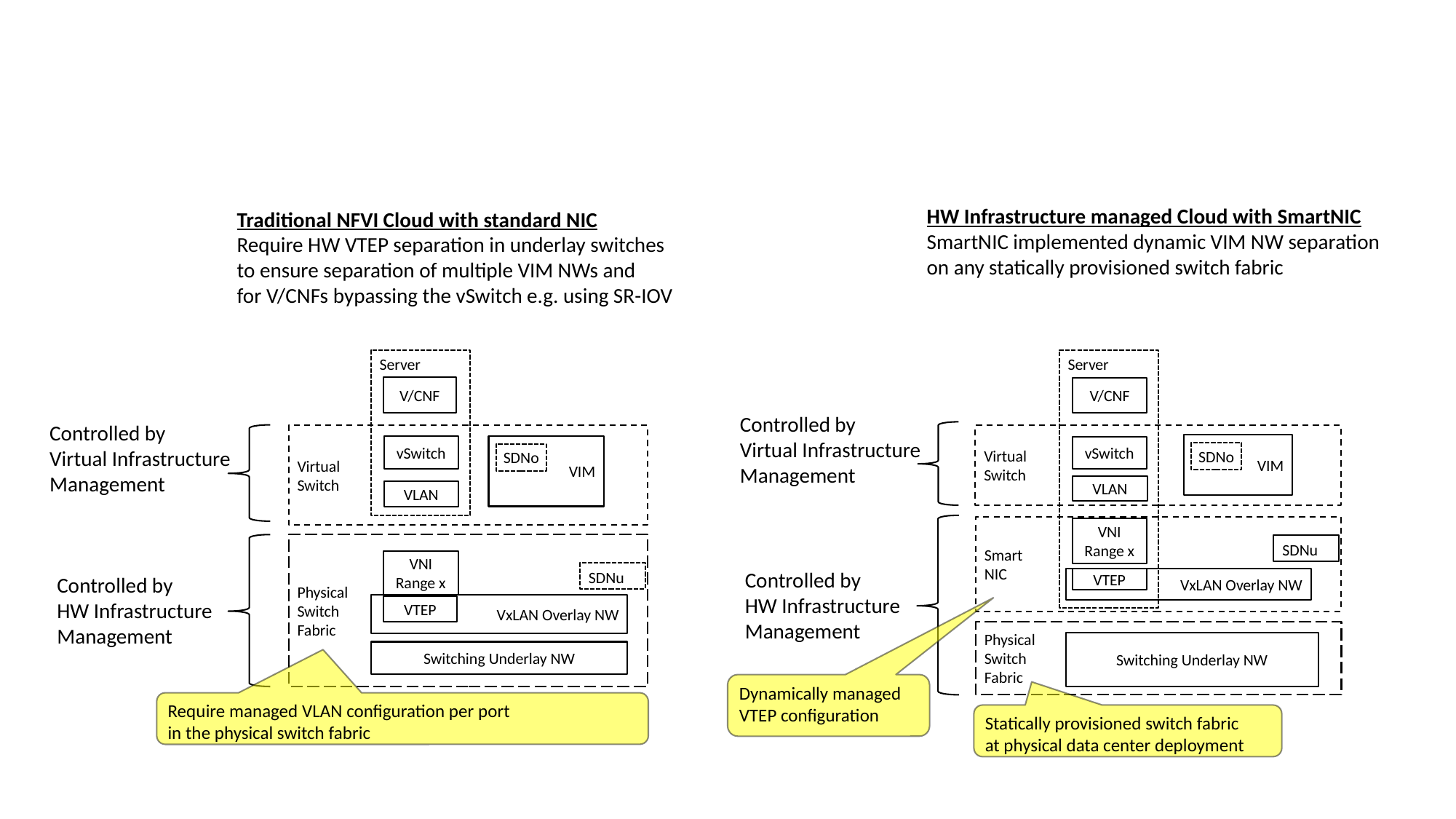

HW Infrastructure managed Cloud with SmartNIC
SmartNIC implemented dynamic VIM NW separation
on any statically provisioned switch fabric
Traditional NFVI Cloud with standard NIC
Require HW VTEP separation in underlay switches
to ensure separation of multiple VIM NWs and
for V/CNFs bypassing the vSwitch e.g. using SR-IOV
Server
Server
V/CNF
V/CNF
Controlled by
Virtual Infrastructure
Management
Controlled by
Virtual Infrastructure
Management

Virtual
Switch
Virtual
Switch
vSwitch
vSwitch
VLAN
VLAN

Smart
NIC
VNI Range x
VxLAN Overlay NW
VTEP
Physical
Switch
Fabric

SDNu
VNI
Range x
Controlled by
HW Infrastructure
Management
SDNu
Controlled by
HW Infrastructure
Management
VxLAN Overlay NW
VTEP
Physical
Switch
Fabric
Switching Underlay NW
Switching Underlay NW
Dynamically managed
VTEP configuration
Require managed VLAN configuration per port
in the physical switch fabric
Statically provisioned switch fabric
at physical data center deployment
VIM
VIM
SDNo
SDNo